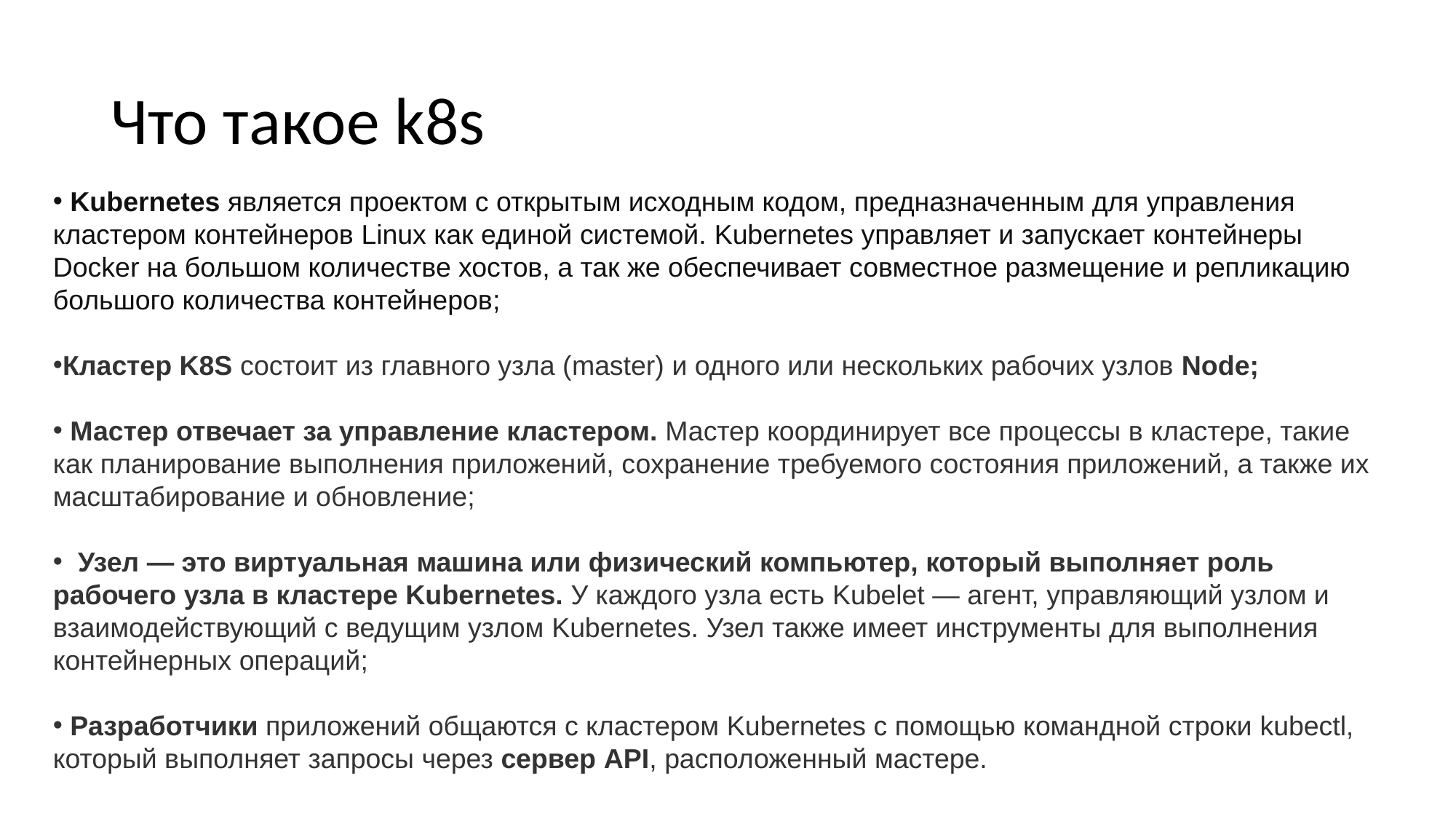

# Что такое k8s
 Kubernetes является проектом с открытым исходным кодом, предназначенным для управления кластером контейнеров Linux как единой системой. Kubernetes управляет и запускает контейнеры Docker на большом количестве хостов, а так же обеспечивает совместное размещение и репликацию большого количества контейнеров;

Кластер K8S состоит из главного узла (master) и одного или нескольких рабочих узлов Node;

 Мастер отвечает за управление кластером. Мастер координирует все процессы в кластере, такие как планирование выполнения приложений, сохранение требуемого состояния приложений, а также их масштабирование и обновление;

  Узел — это виртуальная машина или физический компьютер, который выполняет роль рабочего узла в кластере Kubernetes. У каждого узла есть Kubelet — агент, управляющий узлом и взаимодействующий с ведущим узлом Kubernetes. Узел также имеет инструменты для выполнения контейнерных операций;

 Разработчики приложений общаются с кластером Kubernetes с помощью командной строки kubectl, который выполняет запросы через сервер API, расположенный мастере.